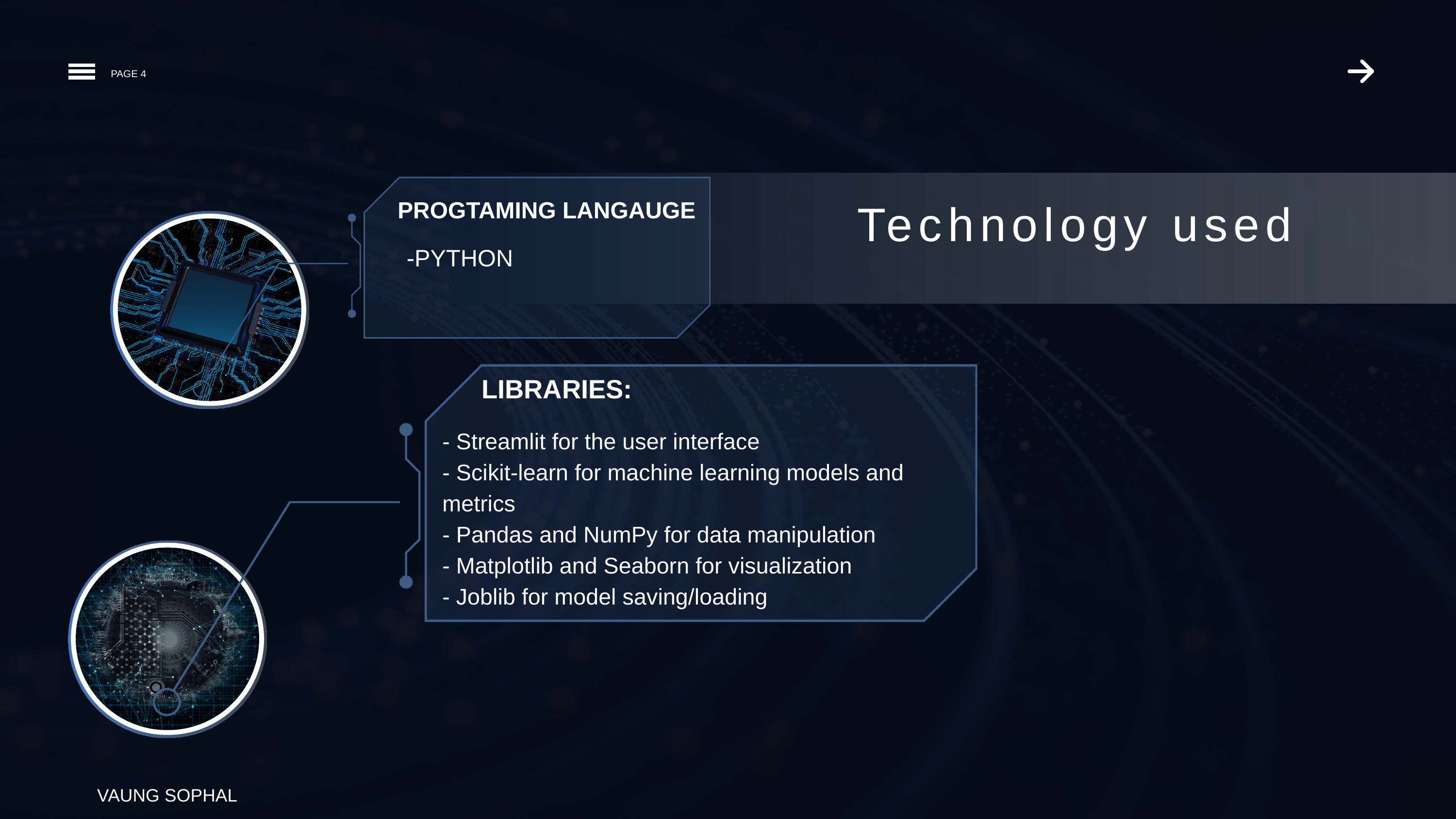

PAGE 4

PROGTAMING LANGAUGE
Technology used

-PYTHON

LIBRARIES:

- Streamlit for the user interface
- Scikit-learn for machine learning models and metrics
- Pandas and NumPy for data manipulation
- Matplotlib and Seaborn for visualization
- Joblib for model saving/loading

VAUNG SOPHAL